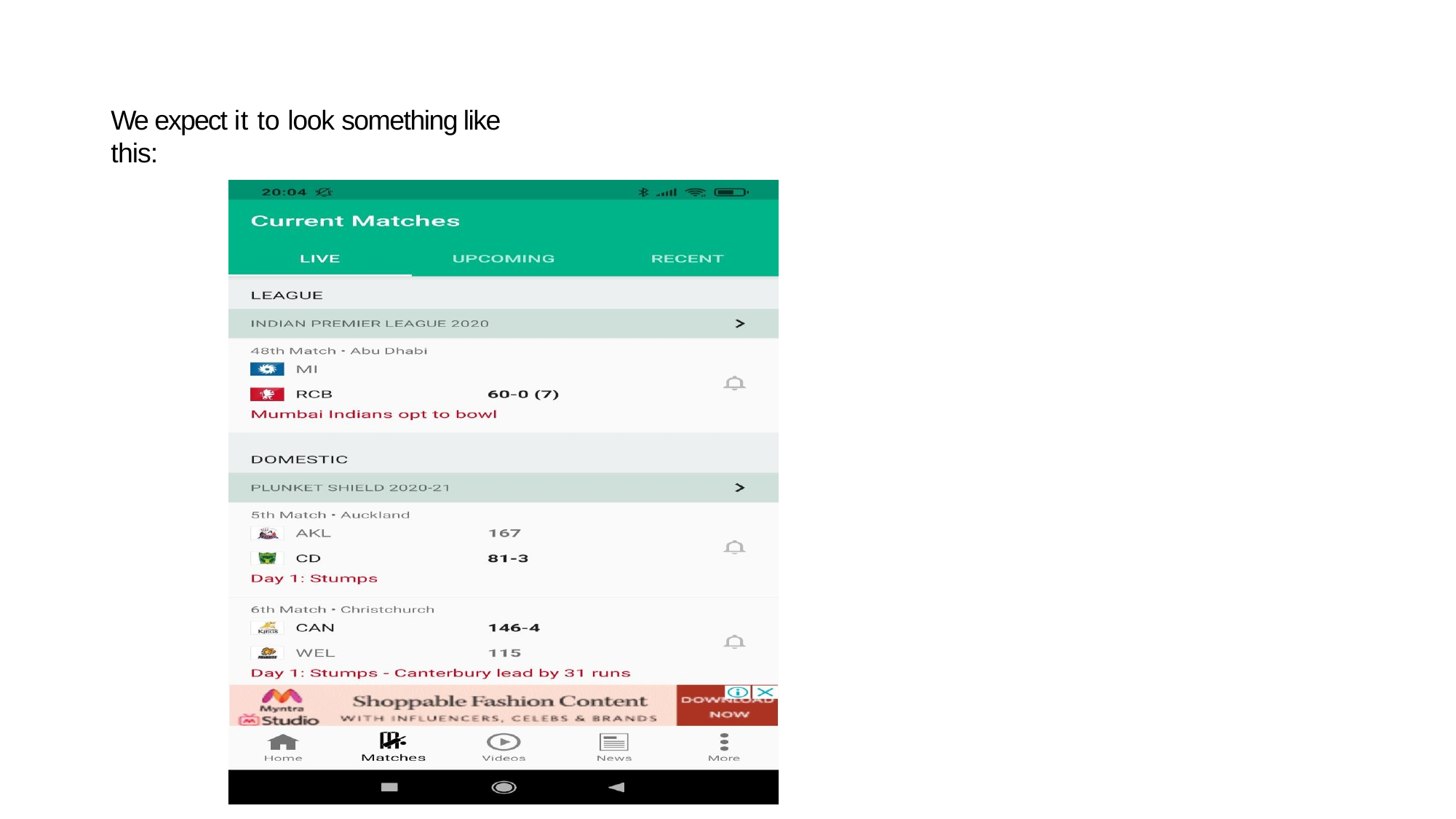

We expect it to look something like this: